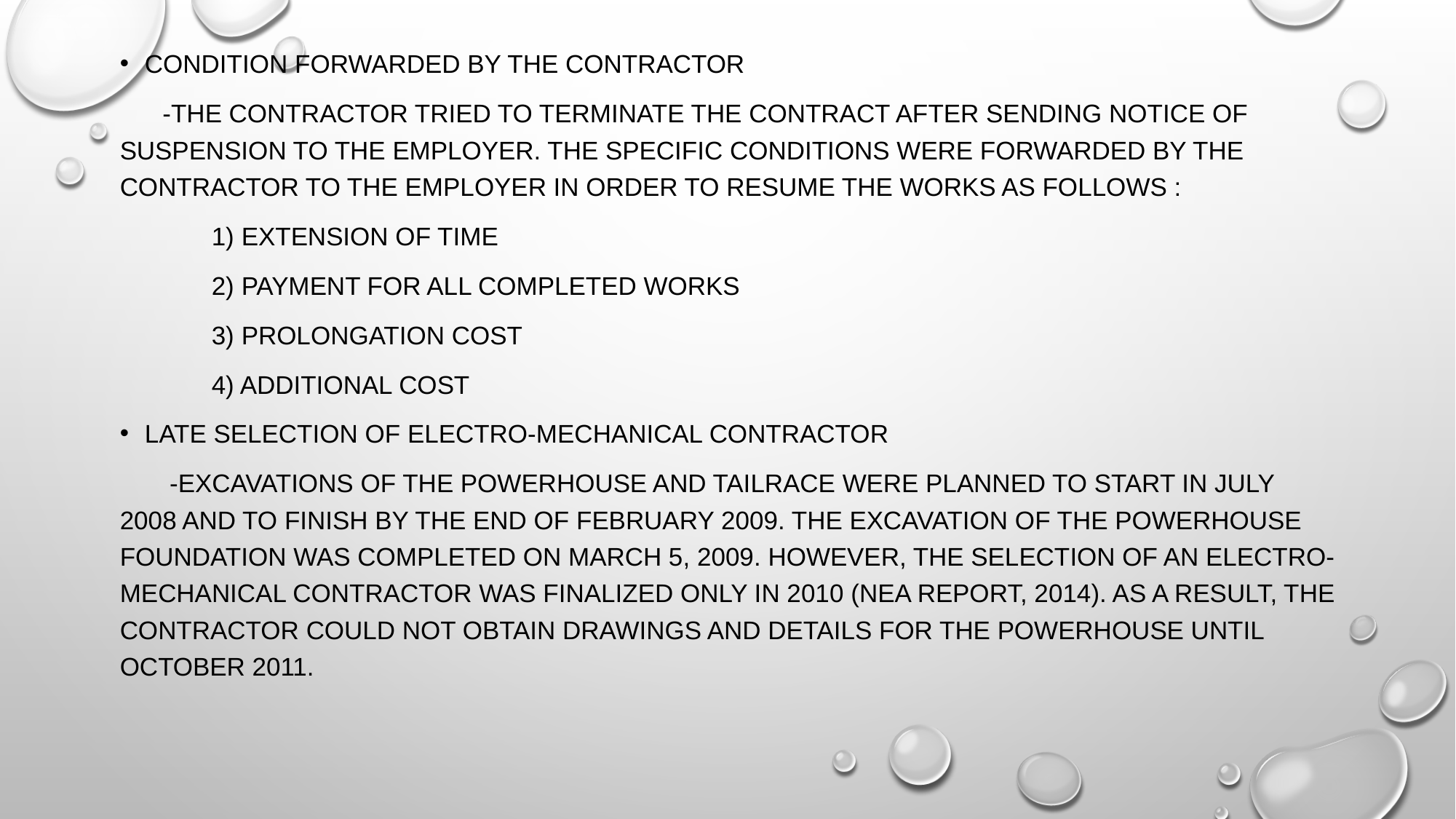

Condition Forwarded by the Contractor
      -The contractor tried to terminate the contract after sending notice of suspension to the employer. The specific conditions were forwarded by the contractor to the employer in order to resume the works as follows :
	1) Extension of Time
	2) Payment for all Completed Works
	3) Prolongation Cost
	4) Additional Cost
Late Selection of Electro-Mechanical Contractor
       -Excavations of the powerhouse and tailrace were planned to start in July 2008 and to finish by the end of February 2009. The excavation of the powerhouse foundation was completed on March 5, 2009. However, the selection of an electro-mechanical contractor was finalized only in 2010 (NEA Report, 2014). As a result, the contractor could not obtain drawings and details for the powerhouse until October 2011.